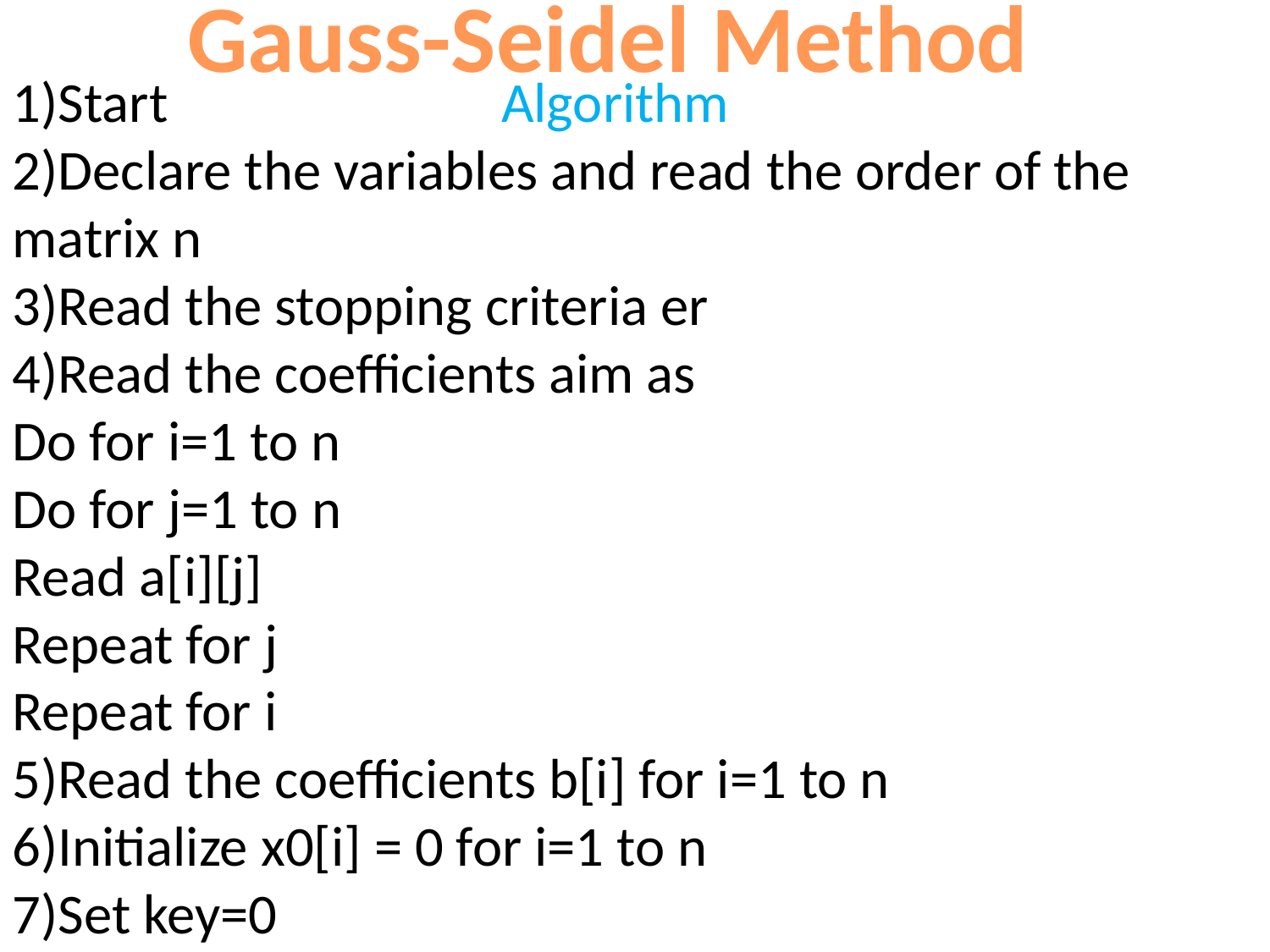

# Gauss-Seidel Method
1)Start
2)Declare the variables and read the order of the matrix n
3)Read the stopping criteria er
4)Read the coefficients aim as
Do for i=1 to n
Do for j=1 to n
Read a[i][j]
Repeat for j
Repeat for i
5)Read the coefficients b[i] for i=1 to n
6)Initialize x0[i] = 0 for i=1 to n
7)Set key=0

Algorithm